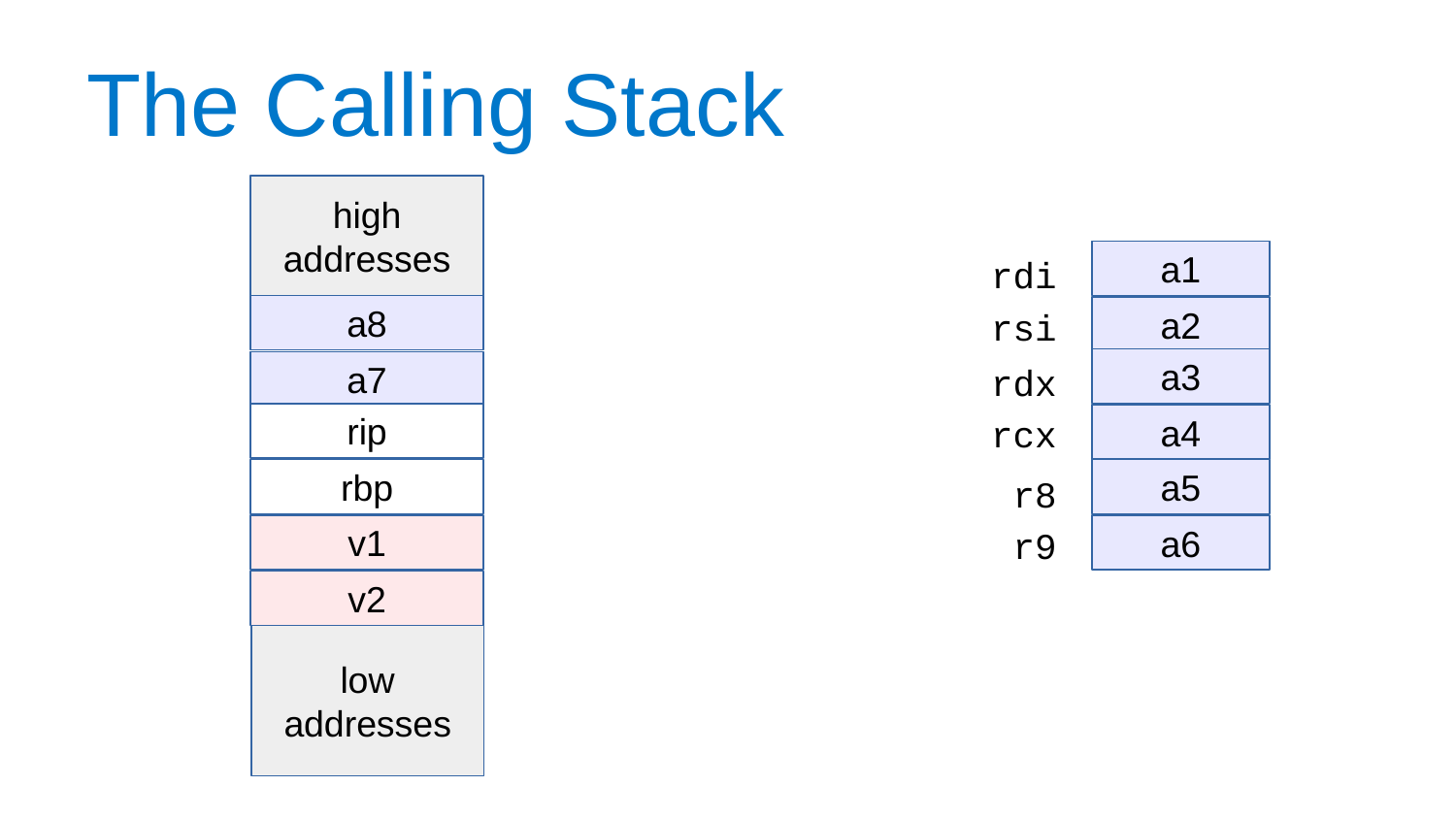

The Calling Stack
high
addresses
a1
rdi
a8
rsi
a2
a3
a7
rdx
rip
rcx
a4
rbp
a5
r8
v1
a6
r9
v2
low
addresses